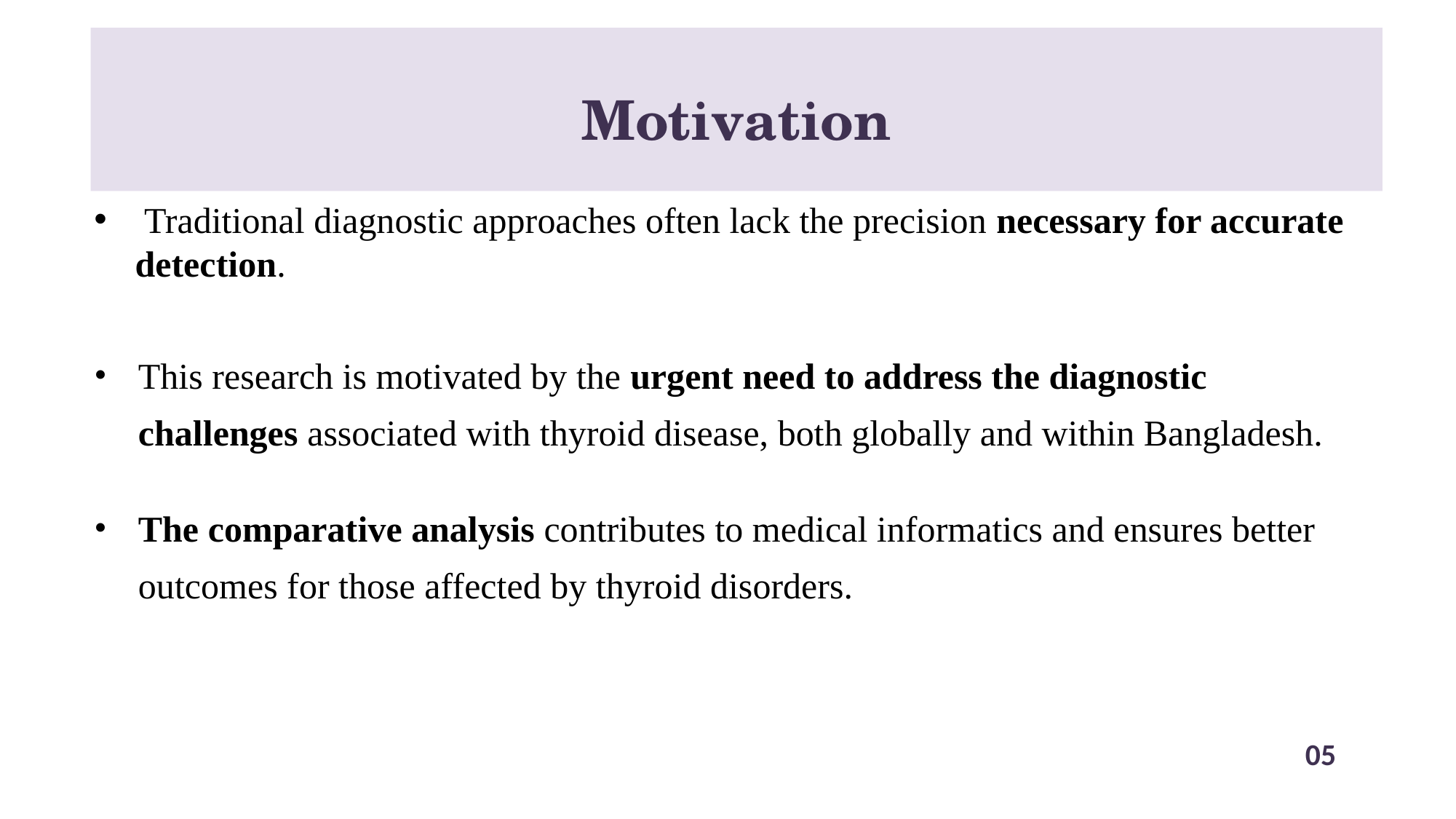

# Motivation

 Traditional diagnostic approaches often lack the precision necessary for accurate detection.

This research is motivated by the urgent need to address the diagnostic challenges associated with thyroid disease, both globally and within Bangladesh.

The comparative analysis contributes to medical informatics and ensures better outcomes for those affected by thyroid disorders.
05